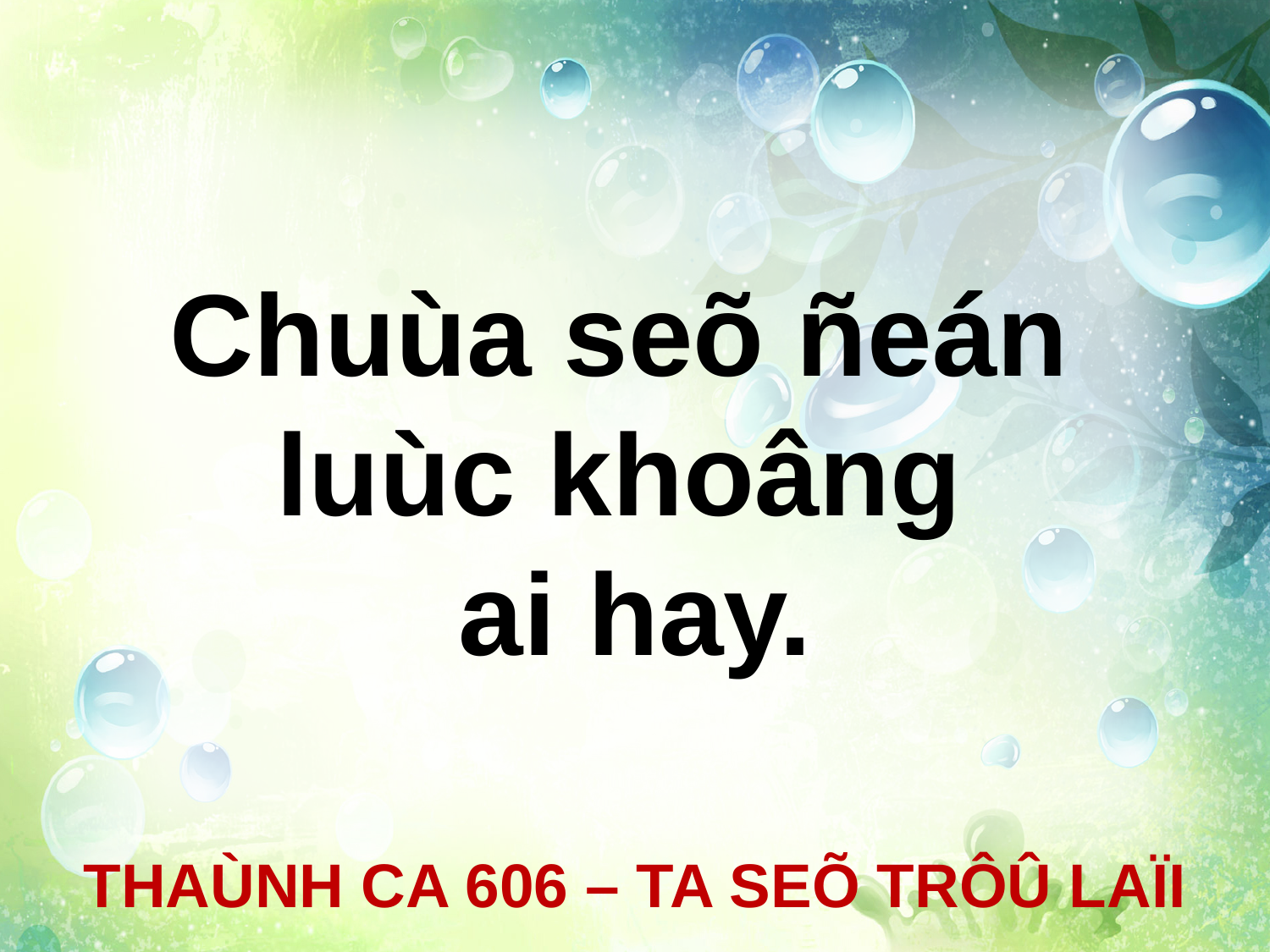

Chuùa seõ ñeán
luùc khoâng
ai hay.
THAÙNH CA 606 – TA SEÕ TRÔÛ LAÏI